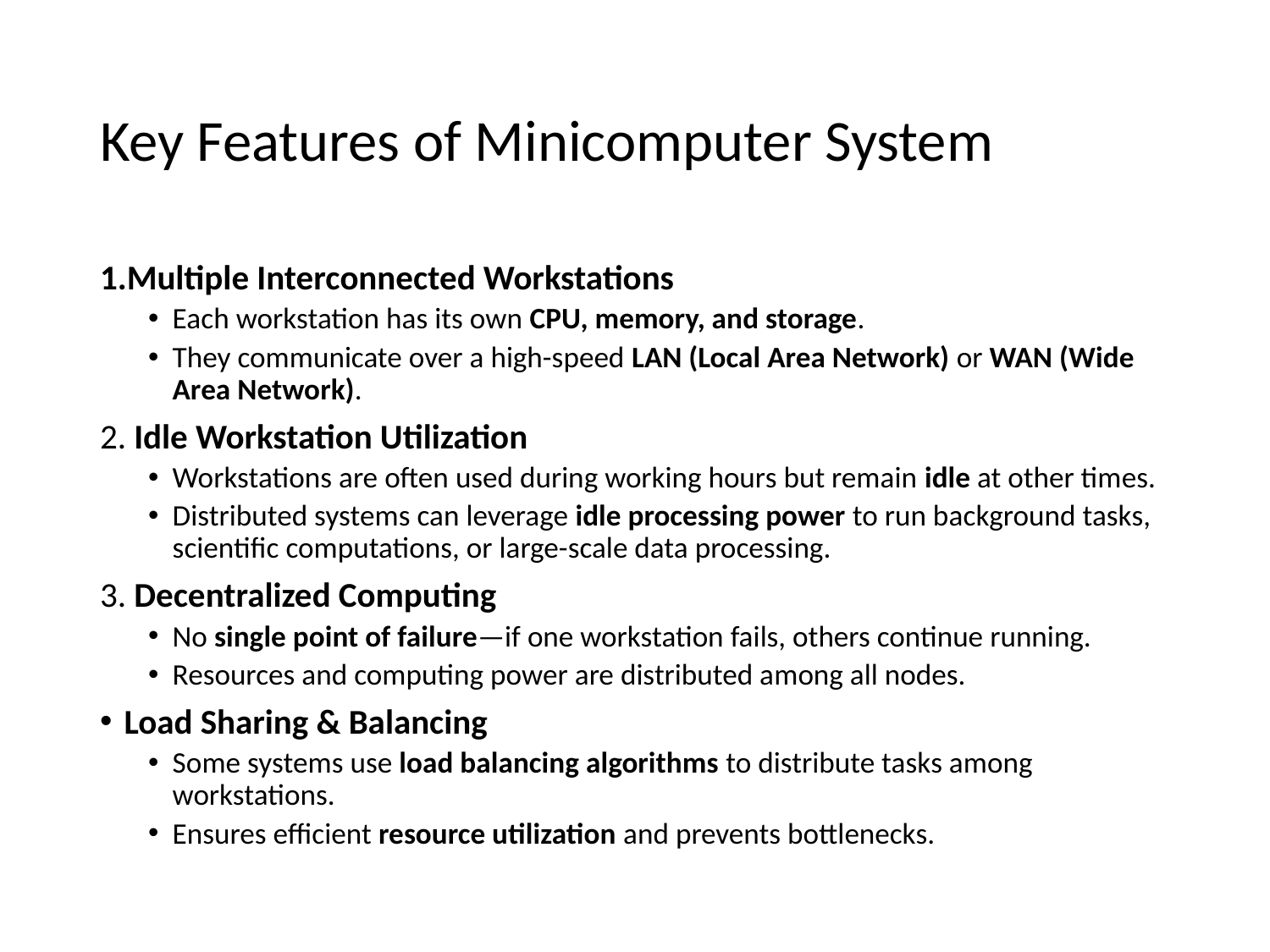

# Key Features of Minicomputer System
1.Multiple Interconnected Workstations
Each workstation has its own CPU, memory, and storage.
They communicate over a high-speed LAN (Local Area Network) or WAN (Wide Area Network).
2. Idle Workstation Utilization
Workstations are often used during working hours but remain idle at other times.
Distributed systems can leverage idle processing power to run background tasks, scientific computations, or large-scale data processing.
3. Decentralized Computing
No single point of failure—if one workstation fails, others continue running.
Resources and computing power are distributed among all nodes.
Load Sharing & Balancing
Some systems use load balancing algorithms to distribute tasks among workstations.
Ensures efficient resource utilization and prevents bottlenecks.